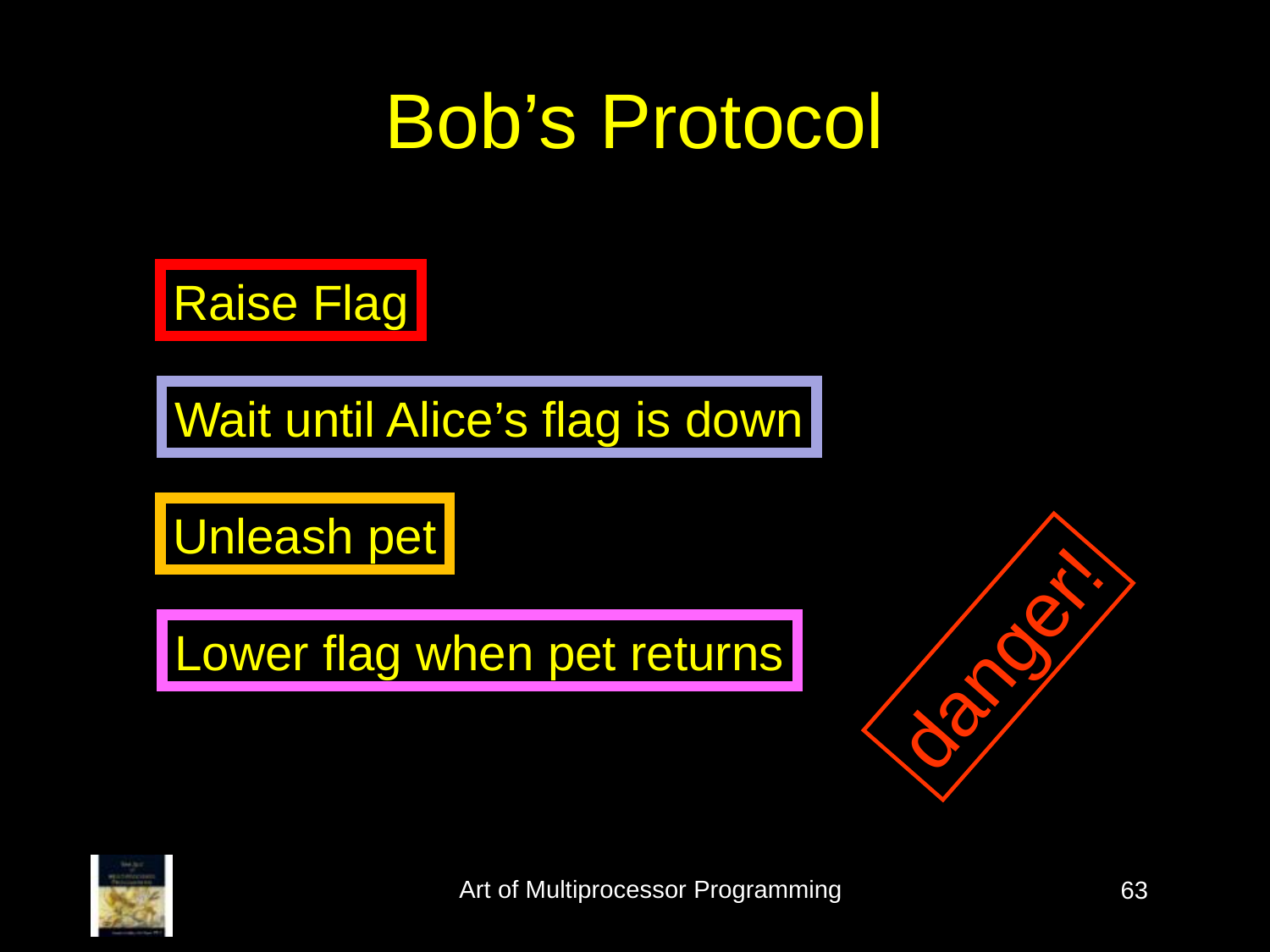

Bob’s Protocol
Raise Flag
Wait until Alice’s flag is down
Unleash pet
danger!
Lower flag when pet returns
Art of Multiprocessor Programming
63